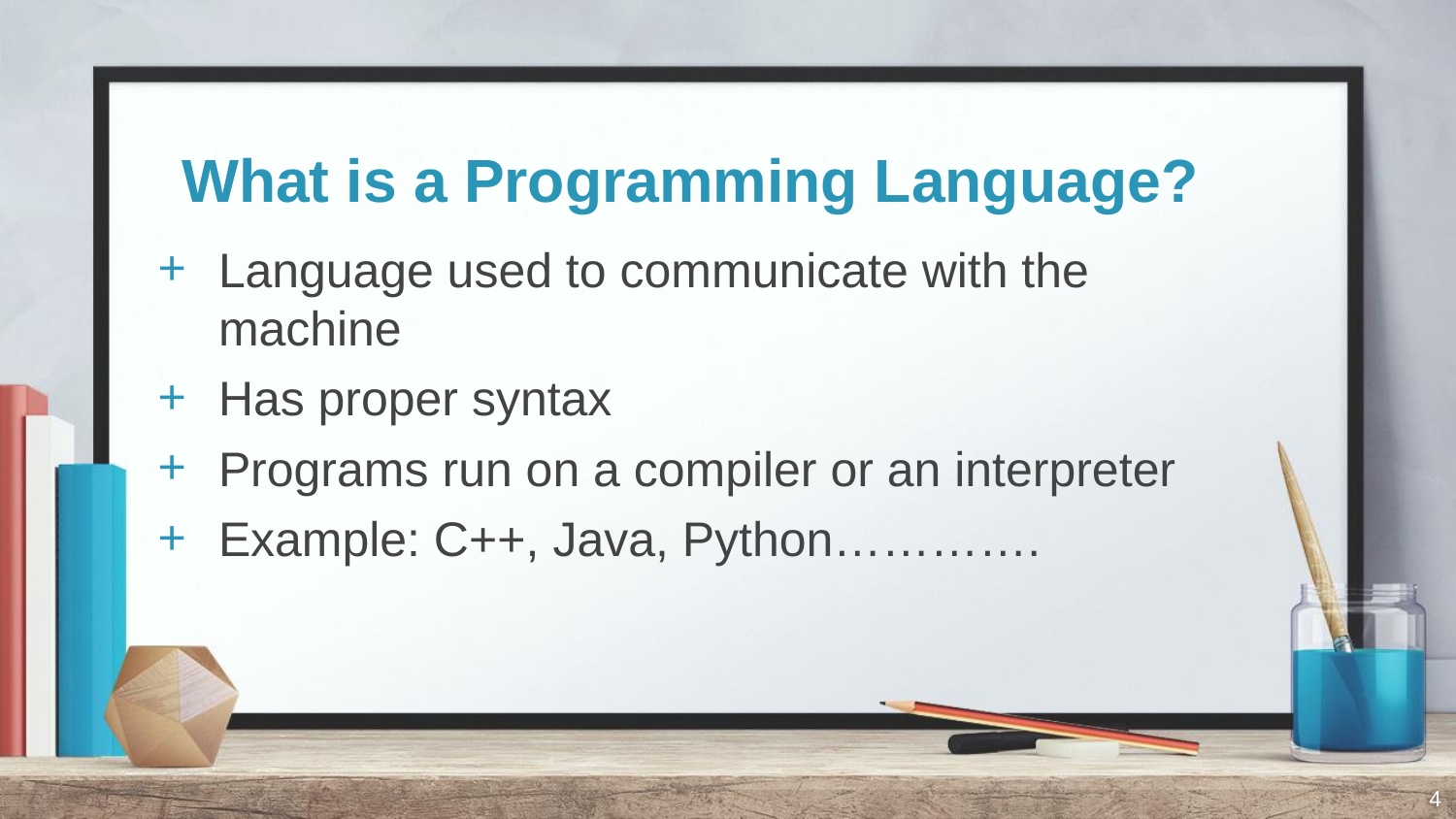

# What is a Programming Language?
Language used to communicate with the machine
Has proper syntax
Programs run on a compiler or an interpreter
Example: C++, Java, Python………….
4